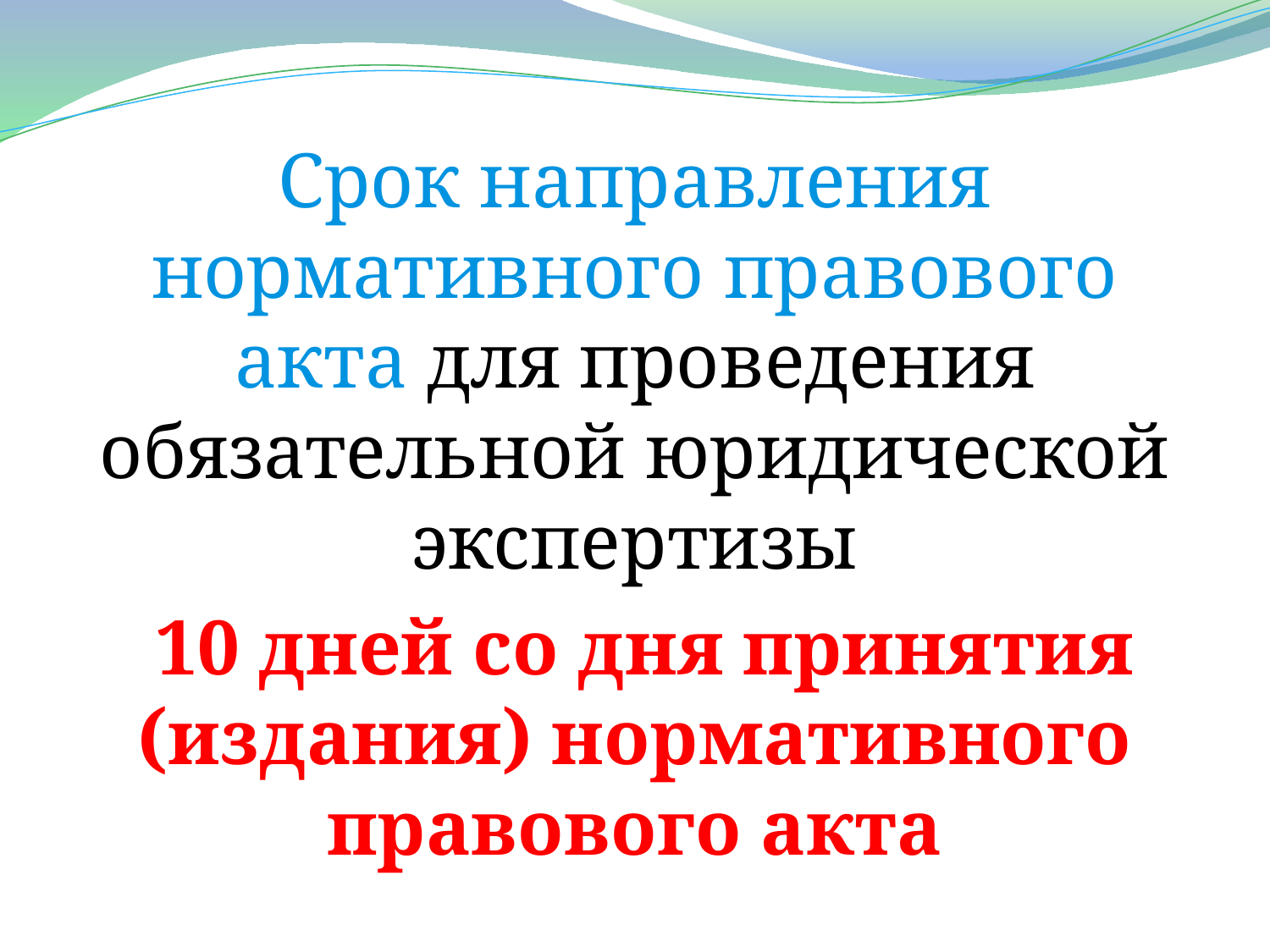

Срок направления нормативного правового акта для проведения обязательной юридической экспертизы
 10 дней со дня принятия (издания) нормативного правового акта